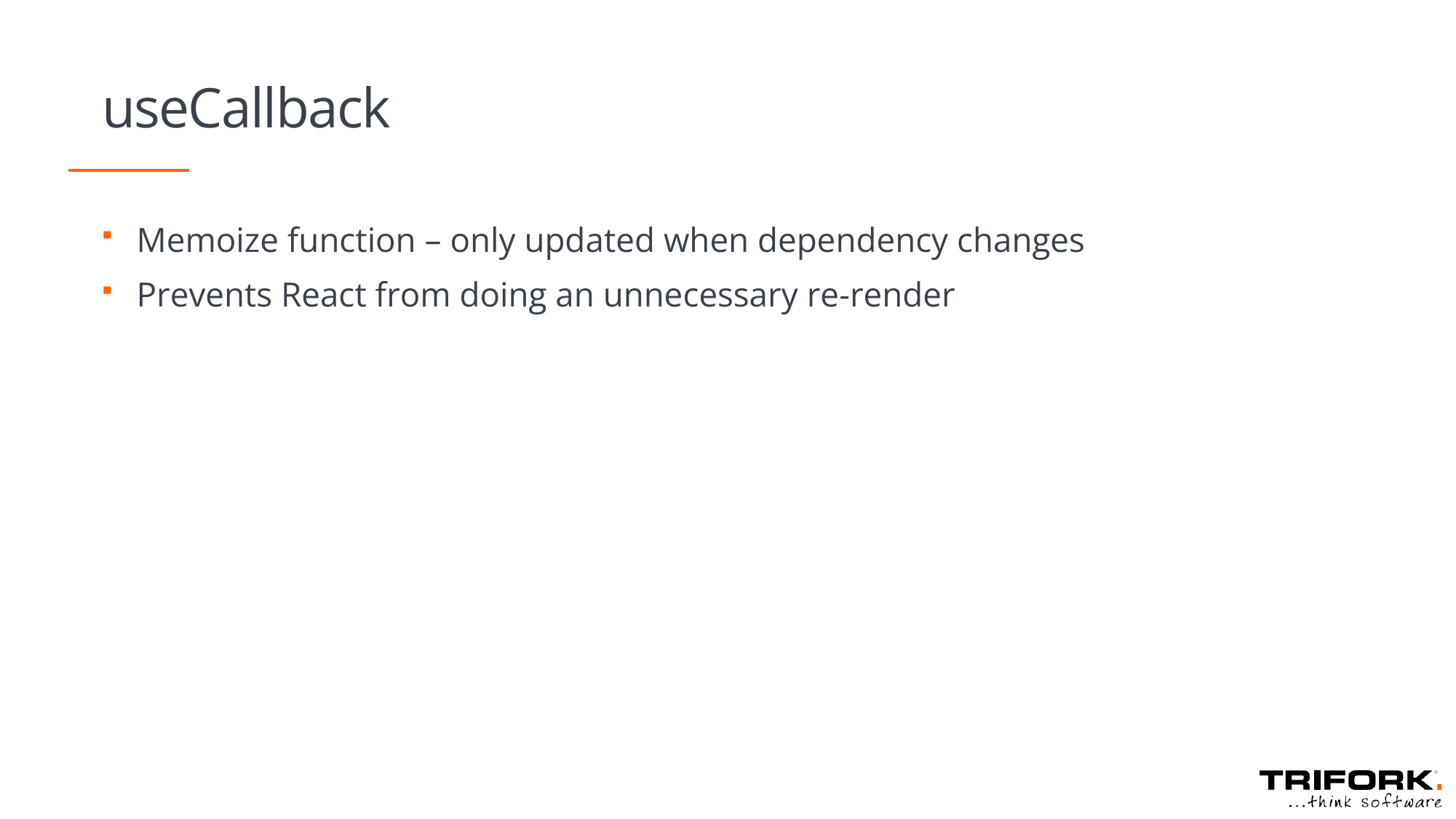

# useCallback
Memoize function – only updated when dependency changes
Prevents React from doing an unnecessary re-render